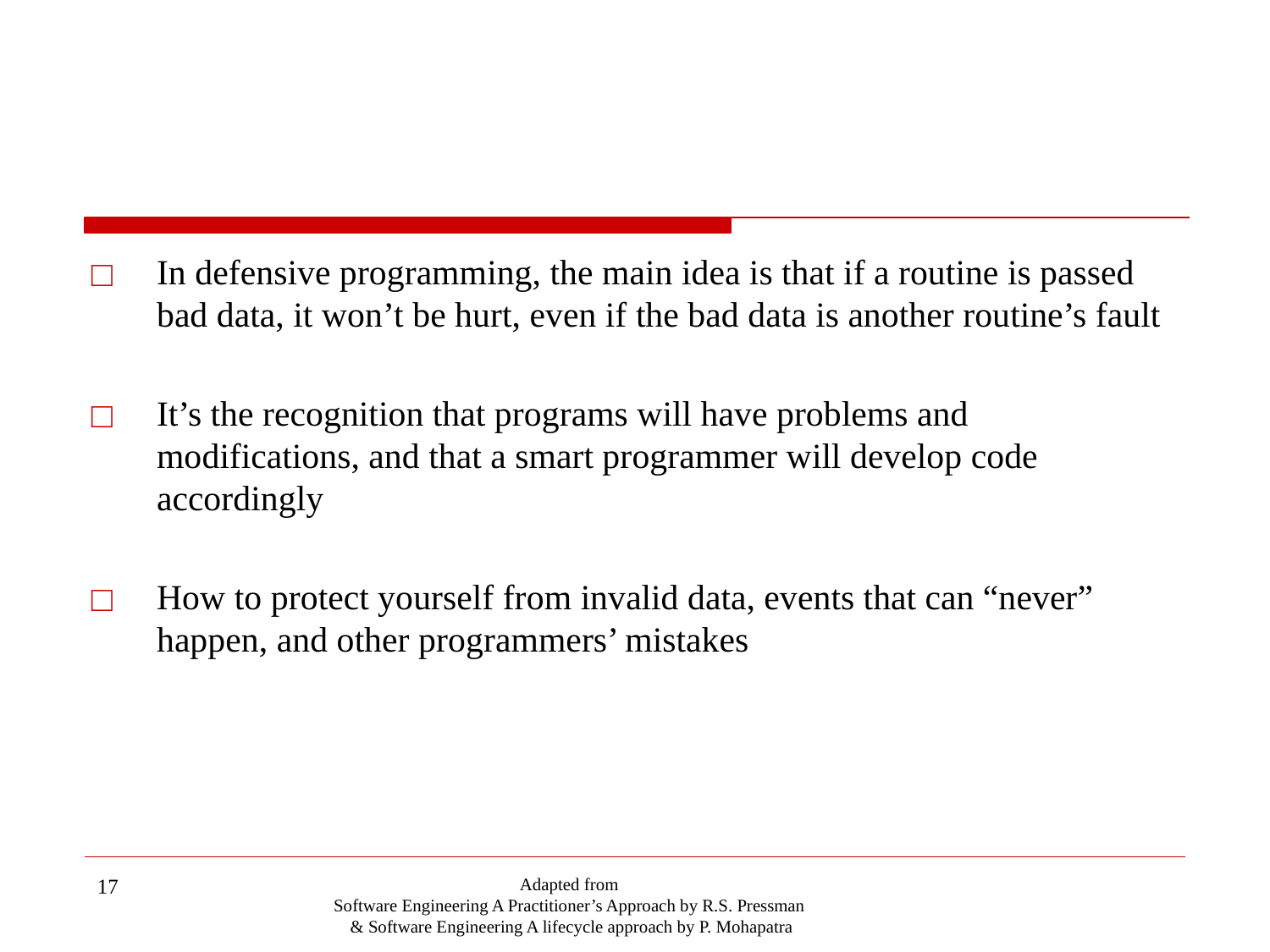

#
In defensive programming, the main idea is that if a routine is passed bad data, it won’t be hurt, even if the bad data is another routine’s fault

It’s the recognition that programs will have problems and modifications, and that a smart programmer will develop code accordingly

How to protect yourself from invalid data, events that can “never” happen, and other programmers’ mistakes

17
Adapted from
Software Engineering A Practitioner’s Approach by R.S. Pressman
& Software Engineering A lifecycle approach by P. Mohapatra